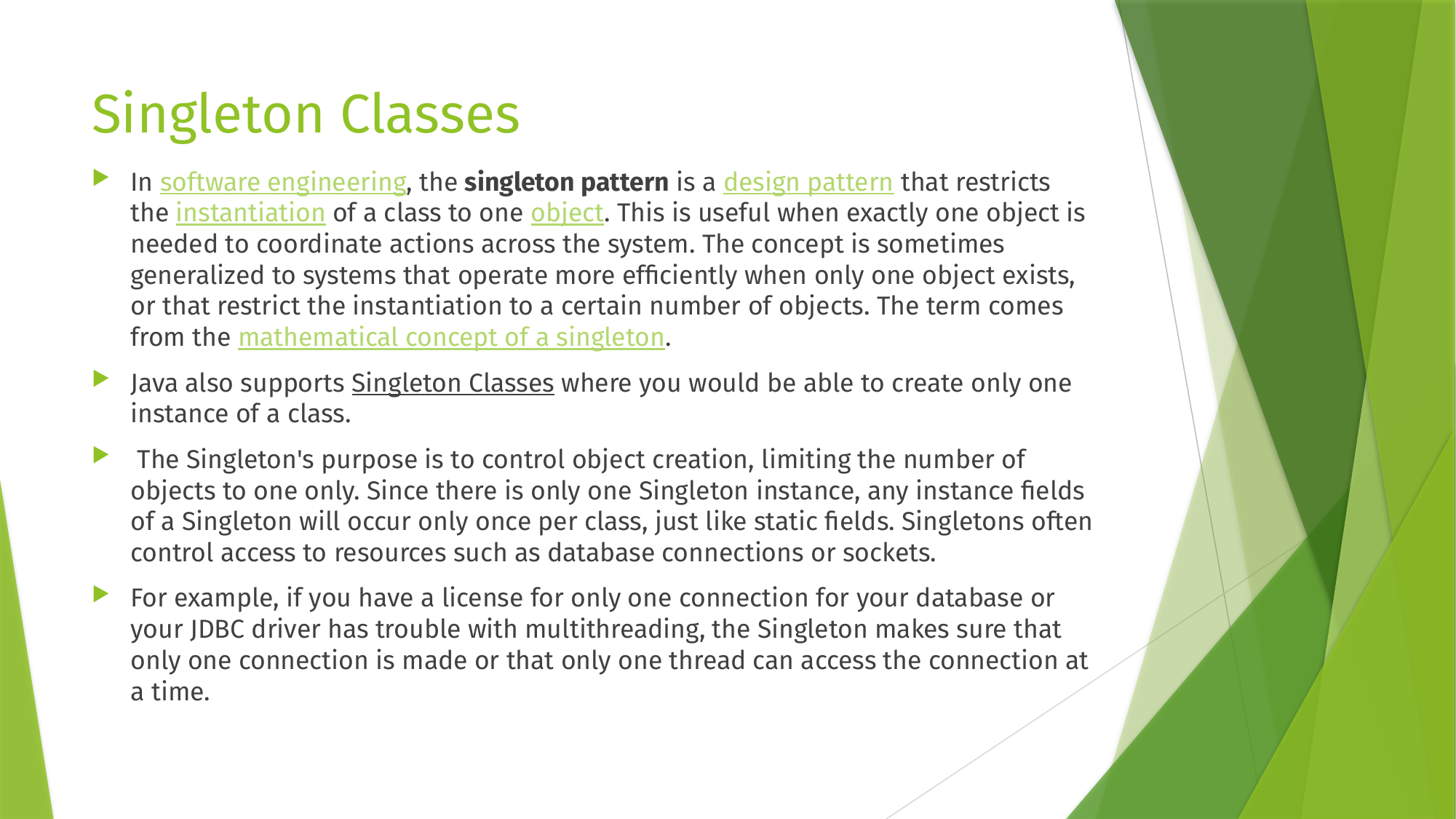

# Singleton Classes
In software engineering, the singleton pattern is a design pattern that restricts the instantiation of a class to one object. This is useful when exactly one object is needed to coordinate actions across the system. The concept is sometimes generalized to systems that operate more efficiently when only one object exists, or that restrict the instantiation to a certain number of objects. The term comes from the mathematical concept of a singleton.
Java also supports Singleton Classes where you would be able to create only one instance of a class.
 The Singleton's purpose is to control object creation, limiting the number of objects to one only. Since there is only one Singleton instance, any instance fields of a Singleton will occur only once per class, just like static fields. Singletons often control access to resources such as database connections or sockets.
For example, if you have a license for only one connection for your database or your JDBC driver has trouble with multithreading, the Singleton makes sure that only one connection is made or that only one thread can access the connection at a time.